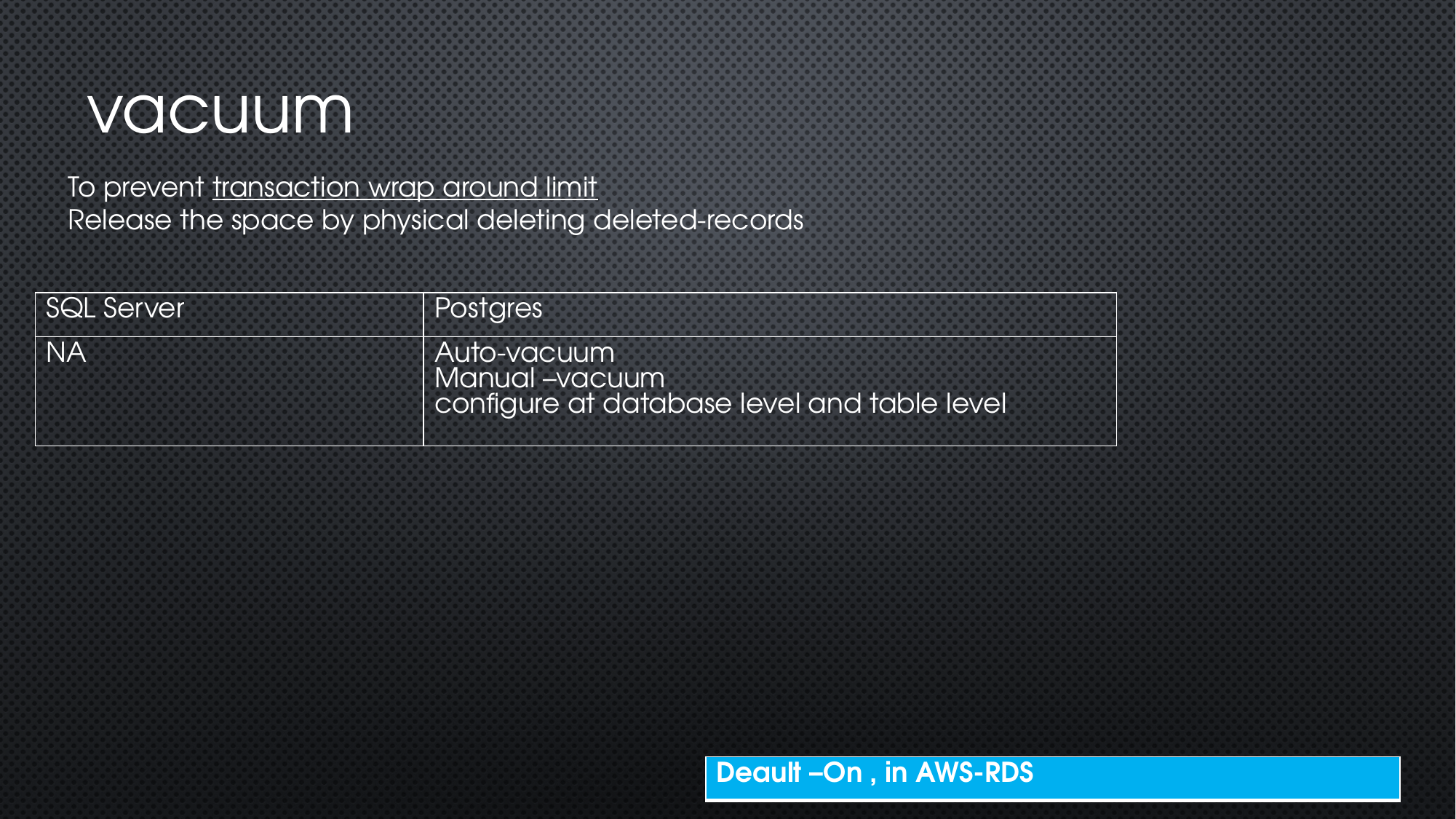

vacuum
To prevent transaction wrap around limit
Release the space by physical deleting deleted-records
| SQL Server | Postgres |
| --- | --- |
| NA | Auto-vacuum Manual –vacuum configure at database level and table level |
| Deault –On , in AWS-RDS |
| --- |